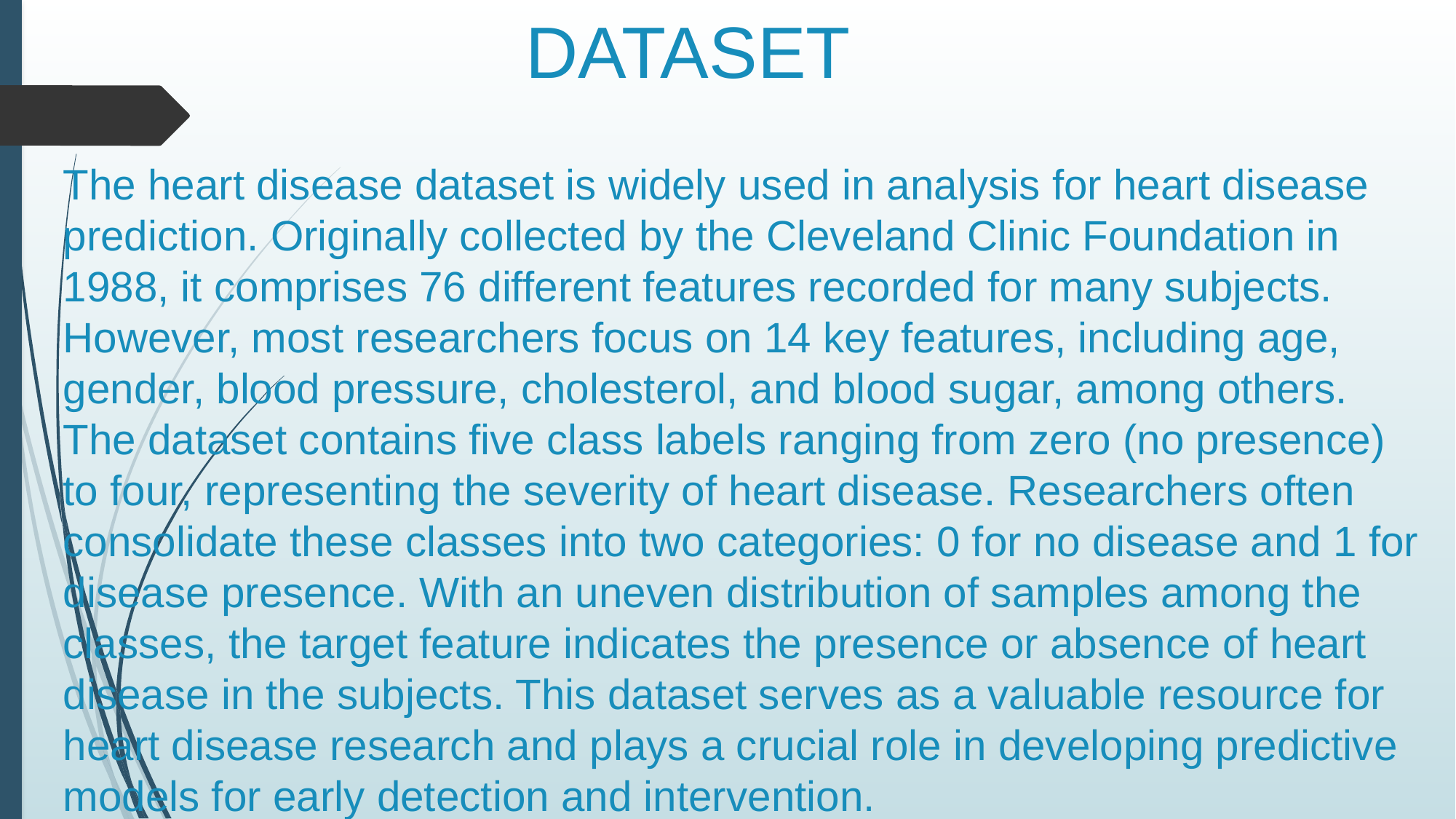

# DATASET
The heart disease dataset is widely used in analysis for heart disease prediction. Originally collected by the Cleveland Clinic Foundation in 1988, it comprises 76 different features recorded for many subjects. However, most researchers focus on 14 key features, including age, gender, blood pressure, cholesterol, and blood sugar, among others. The dataset contains five class labels ranging from zero (no presence) to four, representing the severity of heart disease. Researchers often consolidate these classes into two categories: 0 for no disease and 1 for disease presence. With an uneven distribution of samples among the classes, the target feature indicates the presence or absence of heart disease in the subjects. This dataset serves as a valuable resource for heart disease research and plays a crucial role in developing predictive models for early detection and intervention.